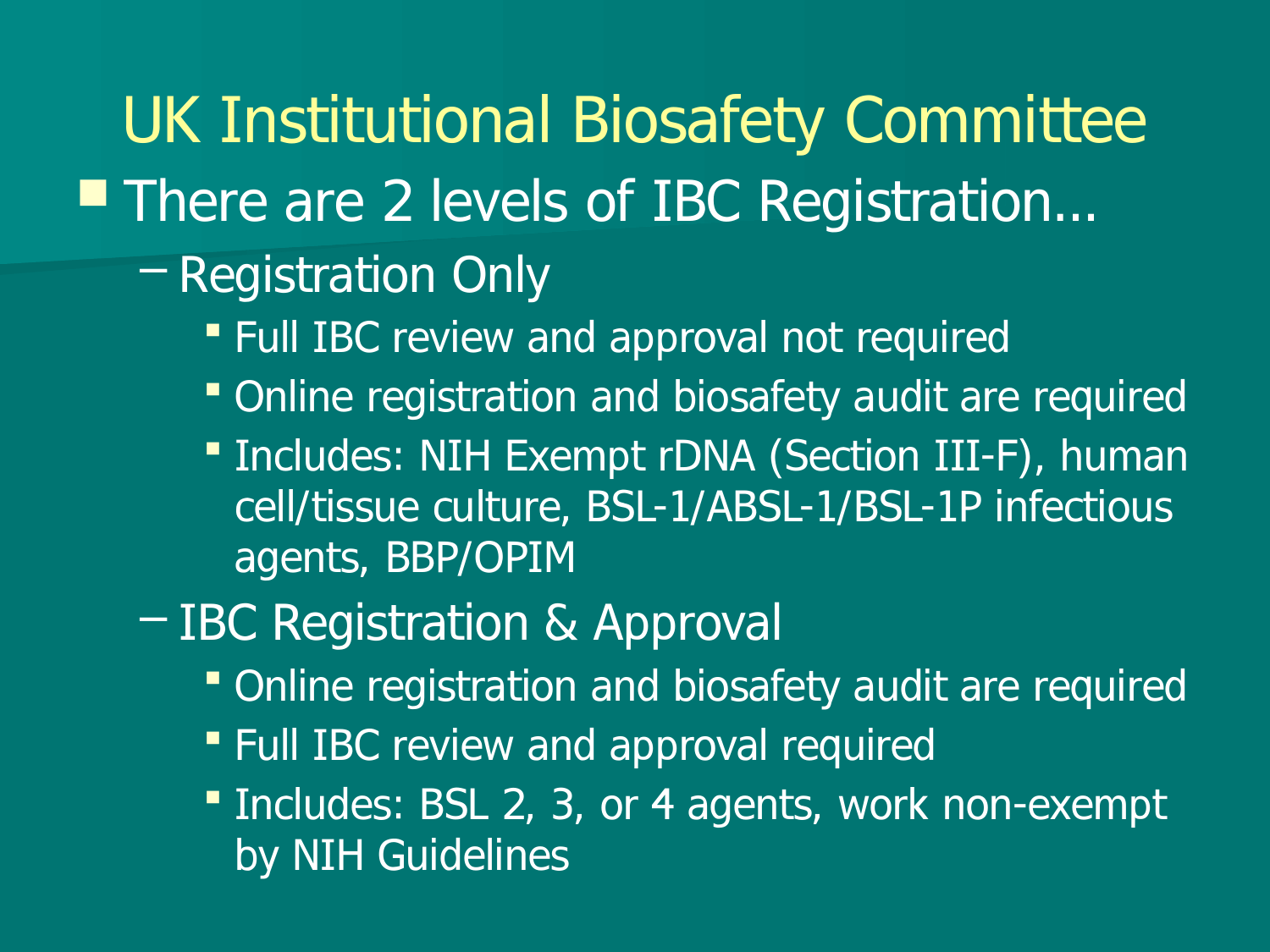

# UK Institutional Biosafety Committee
There are 2 levels of IBC Registration…
Registration Only
Full IBC review and approval not required
Online registration and biosafety audit are required
Includes: NIH Exempt rDNA (Section III-F), human cell/tissue culture, BSL-1/ABSL-1/BSL-1P infectious agents, BBP/OPIM
IBC Registration & Approval
Online registration and biosafety audit are required
Full IBC review and approval required
Includes: BSL 2, 3, or 4 agents, work non-exempt by NIH Guidelines